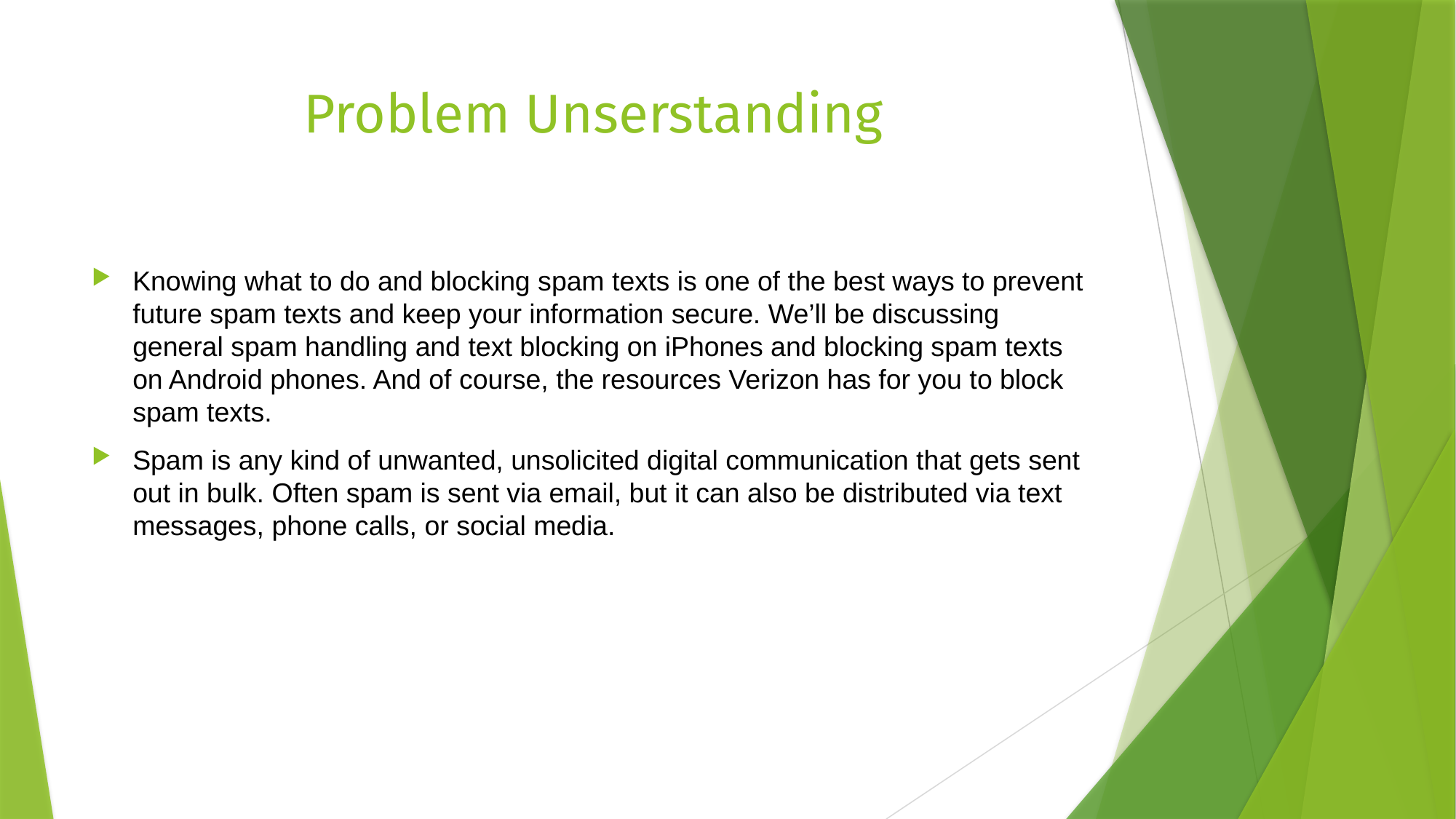

# Problem Unserstanding
Knowing what to do and blocking spam texts is one of the best ways to prevent future spam texts and keep your information secure. We’ll be discussing general spam handling and text blocking on iPhones and blocking spam texts on Android phones. And of course, the resources Verizon has for you to block spam texts.
Spam is any kind of unwanted, unsolicited digital communication that gets sent out in bulk. Often spam is sent via email, but it can also be distributed via text messages, phone calls, or social media.